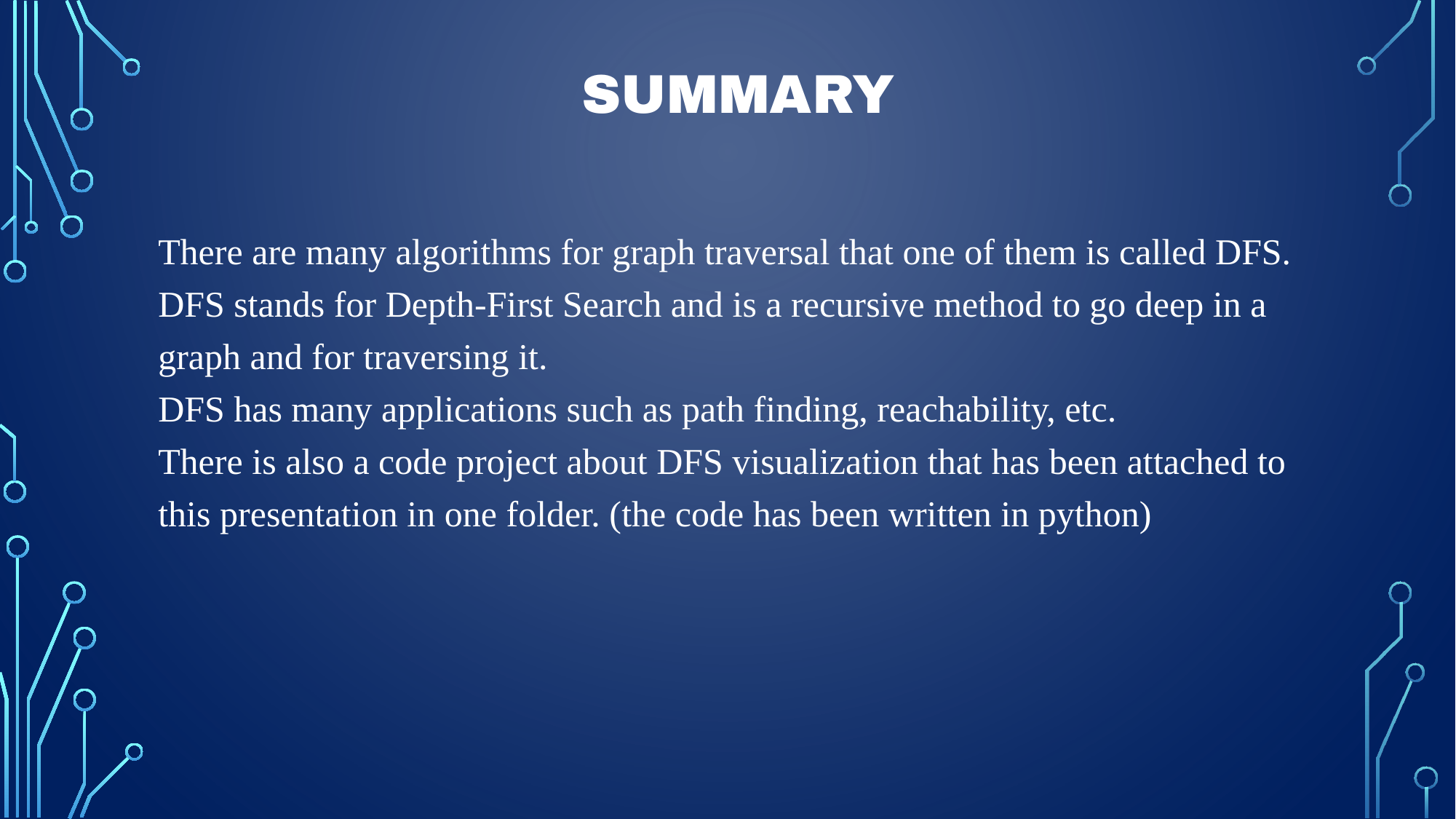

# summary

There are many algorithms for graph traversal that one of them is called DFS.
DFS stands for Depth-First Search and is a recursive method to go deep in a graph and for traversing it.
DFS has many applications such as path finding, reachability, etc.
There is also a code project about DFS visualization that has been attached to this presentation in one folder. (the code has been written in python)